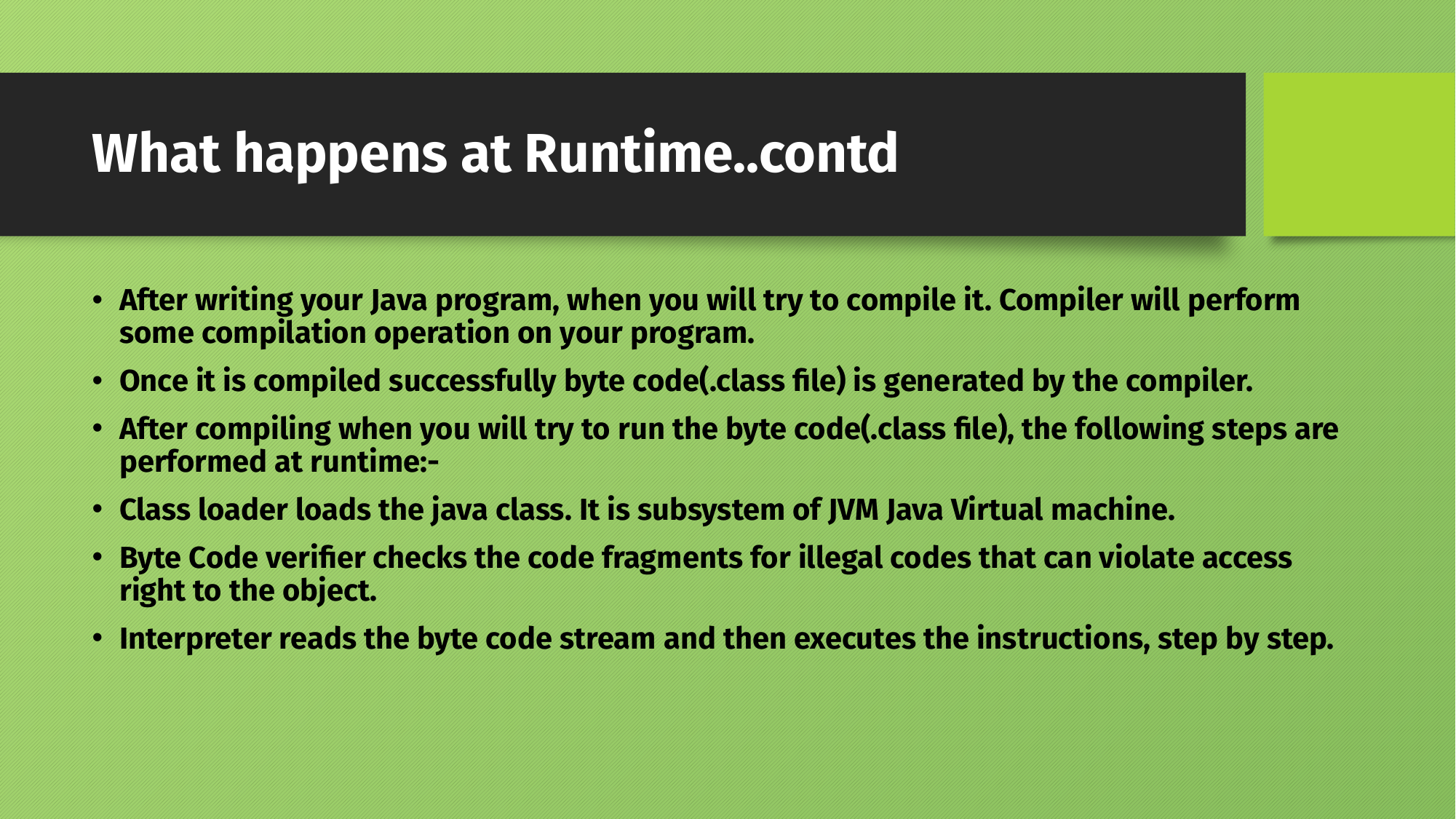

# What happens at Runtime..contd
After writing your Java program, when you will try to compile it. Compiler will perform some compilation operation on your program.
Once it is compiled successfully byte code(.class file) is generated by the compiler.
After compiling when you will try to run the byte code(.class file), the following steps are performed at runtime:-
Class loader loads the java class. It is subsystem of JVM Java Virtual machine.
Byte Code verifier checks the code fragments for illegal codes that can violate access right to the object.
Interpreter reads the byte code stream and then executes the instructions, step by step.